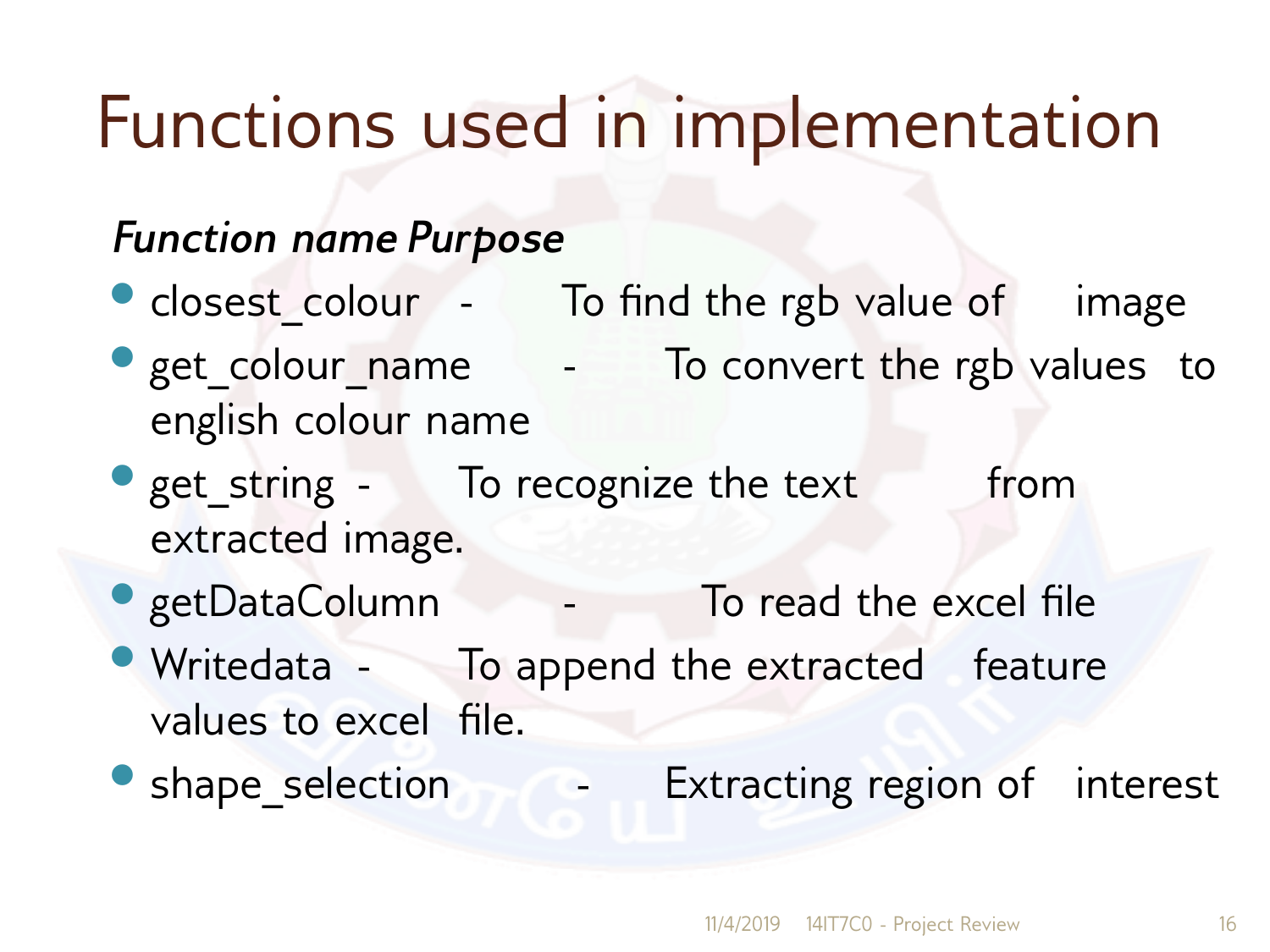

# Functions used in implementation
 Function name			Purpose
closest_colour		-	To find the rgb value of 					image
get_colour_name		-	To convert the rgb values 					to english colour name
get_string			-	To recognize the text 					 from extracted image.
getDataColumn        	-         To read the excel file
Writedata			-	To append the extracted 					feature values to excel 					file.
shape_selection	       	 -	Extracting region of 						interest
11/4/2019
14IT7C0 - Project Review
16